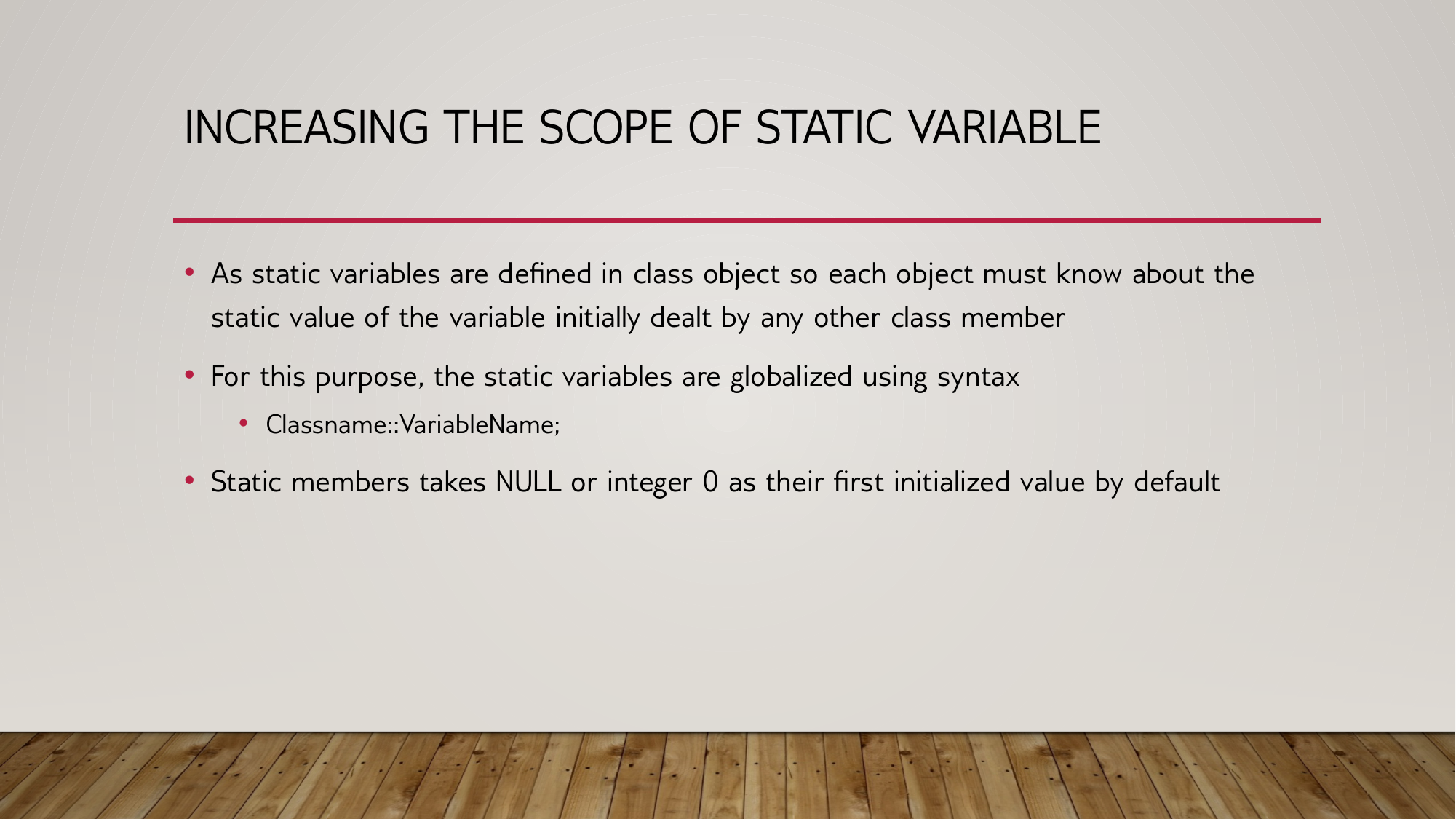

# Increasing the scope of static variable
As static variables are defined in class object so each object must know about the static value of the variable initially dealt by any other class member
For this purpose, the static variables are globalized using syntax
Classname::VariableName;
Static members takes NULL or integer 0 as their first initialized value by default